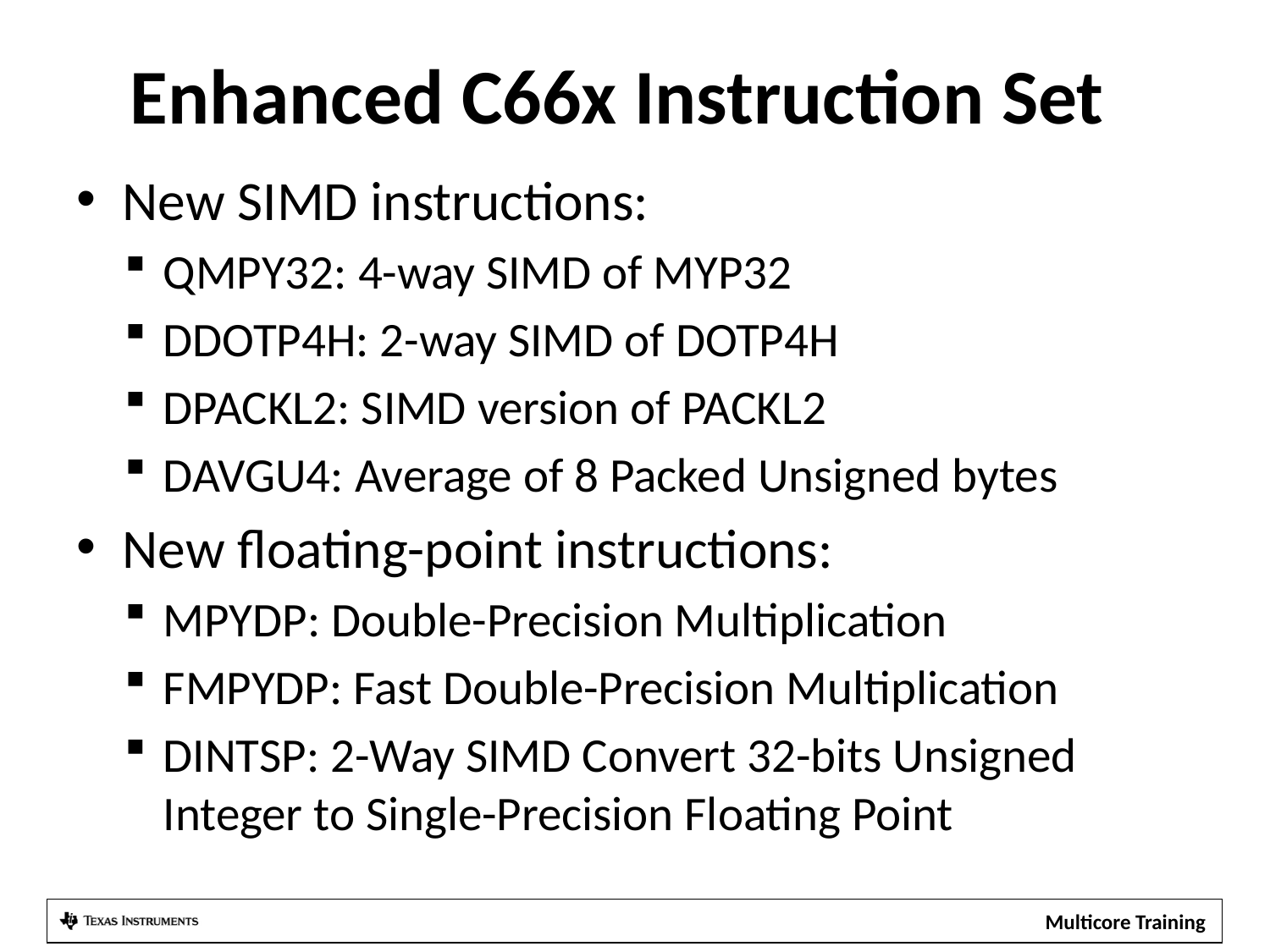

# Enhanced C66x Instruction Set
New SIMD instructions:
QMPY32: 4-way SIMD of MYP32
DDOTP4H: 2-way SIMD of DOTP4H
DPACKL2: SIMD version of PACKL2
DAVGU4: Average of 8 Packed Unsigned bytes
New floating-point instructions:
MPYDP: Double-Precision Multiplication
FMPYDP: Fast Double-Precision Multiplication
DINTSP: 2-Way SIMD Convert 32-bits Unsigned Integer to Single-Precision Floating Point